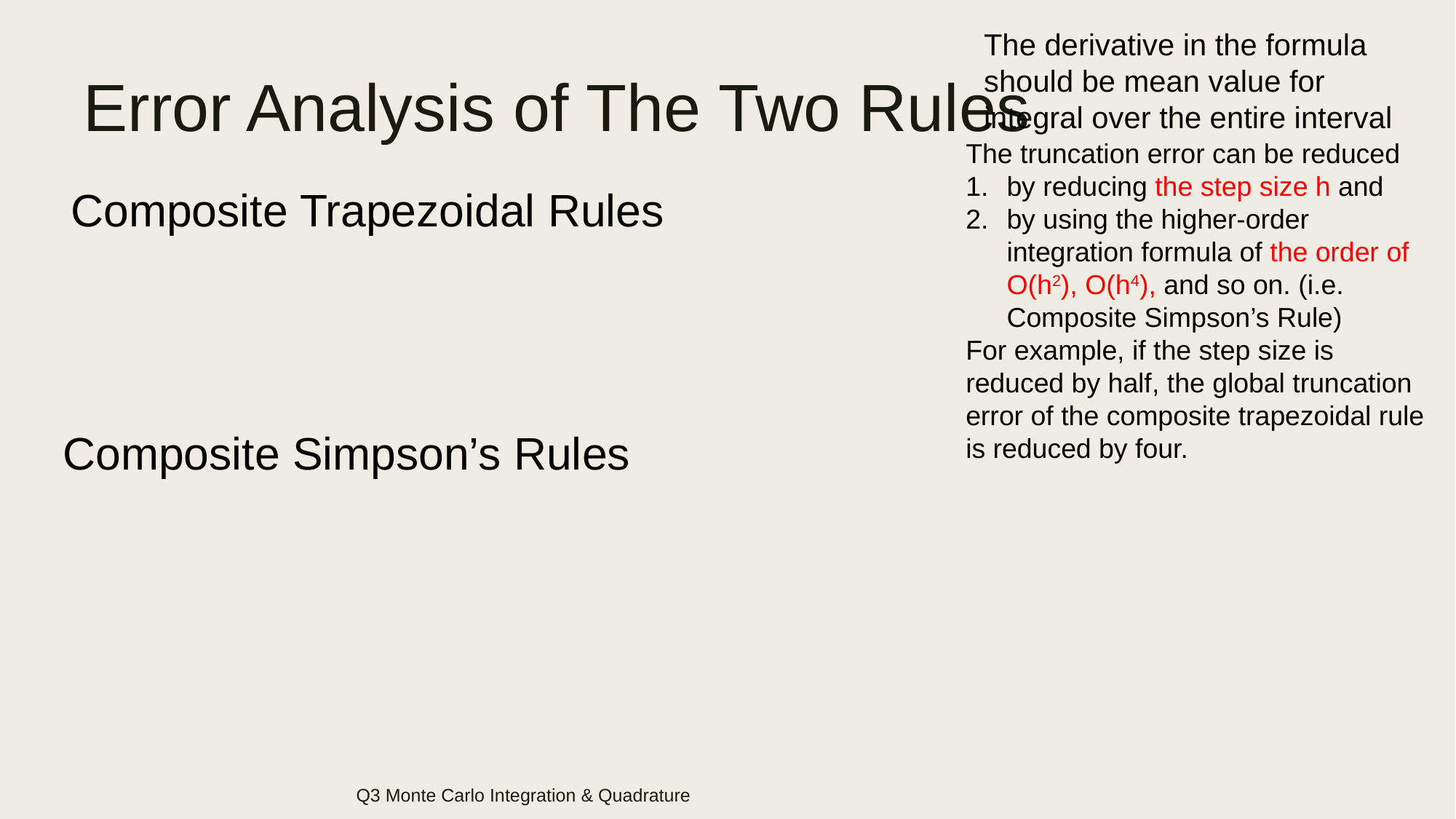

The derivative in the formula should be mean value for integral over the entire interval
# Error Analysis of The Two Rules
The truncation error can be reduced
by reducing the step size h and
by using the higher-order integration formula of the order of O(h2), O(h4), and so on. (i.e. Composite Simpson’s Rule)
For example, if the step size is reduced by half, the global truncation error of the composite trapezoidal rule is reduced by four.
Composite Trapezoidal Rules
Composite Simpson’s Rules
Q3 Monte Carlo Integration & Quadrature